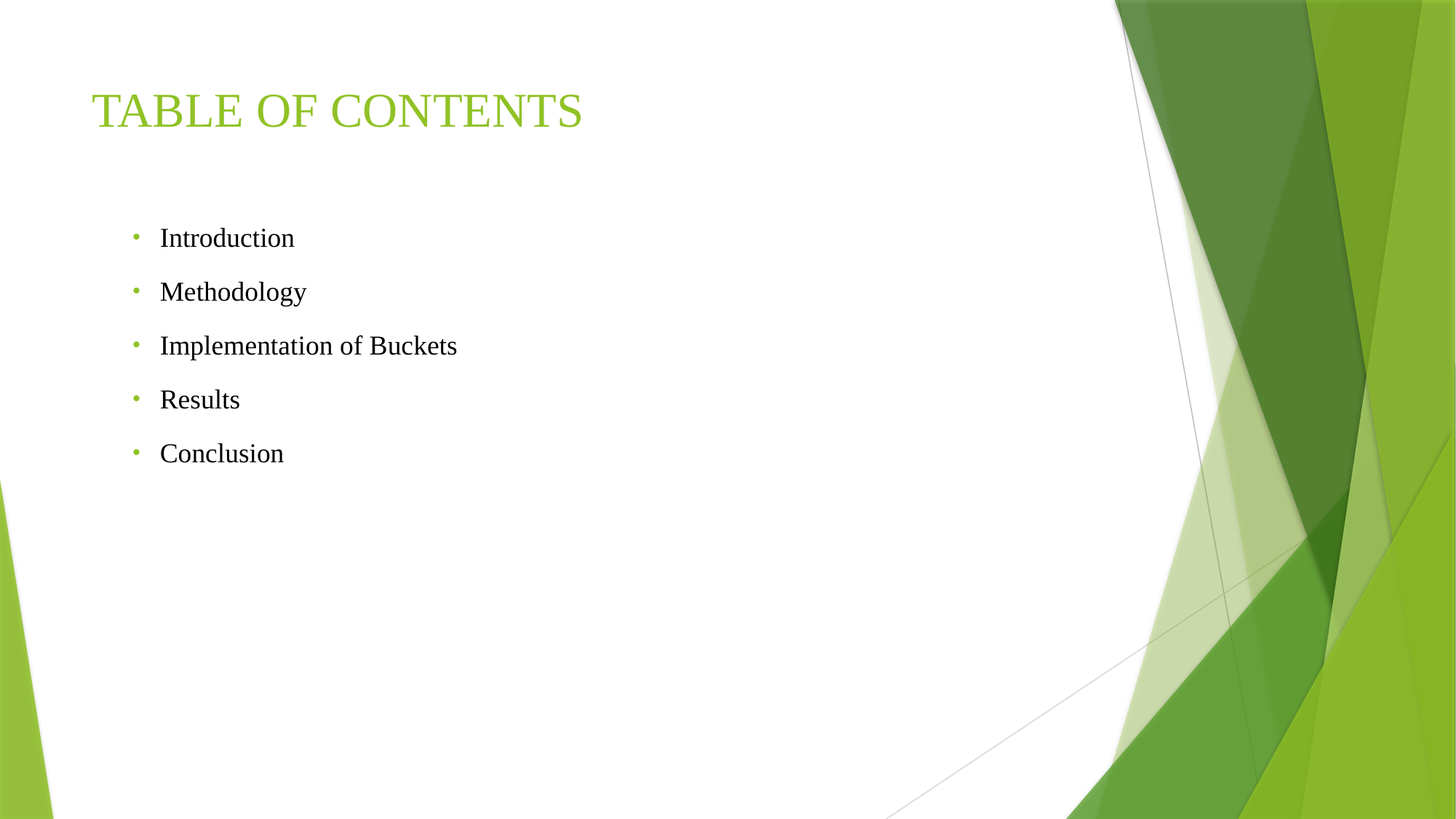

# TABLE OF CONTENTS
Introduction
Methodology
Implementation of Buckets
Results
Conclusion